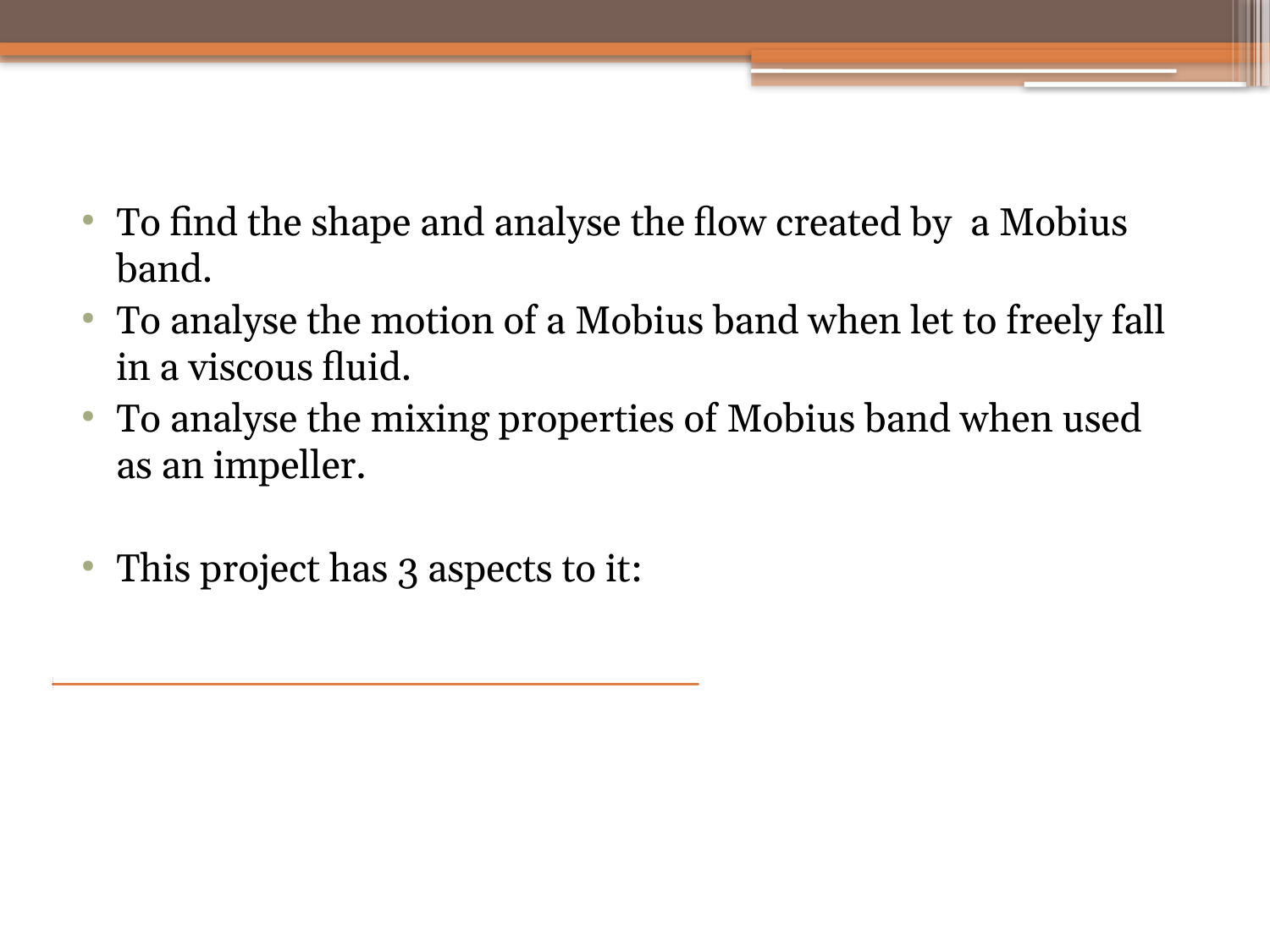

To find the shape and analyse the flow created by  a Mobius band.
To analyse the motion of a Mobius band when let to freely fall in a viscous fluid.
To analyse the mixing properties of Mobius band when used as an impeller.

This project has 3 aspects to it: